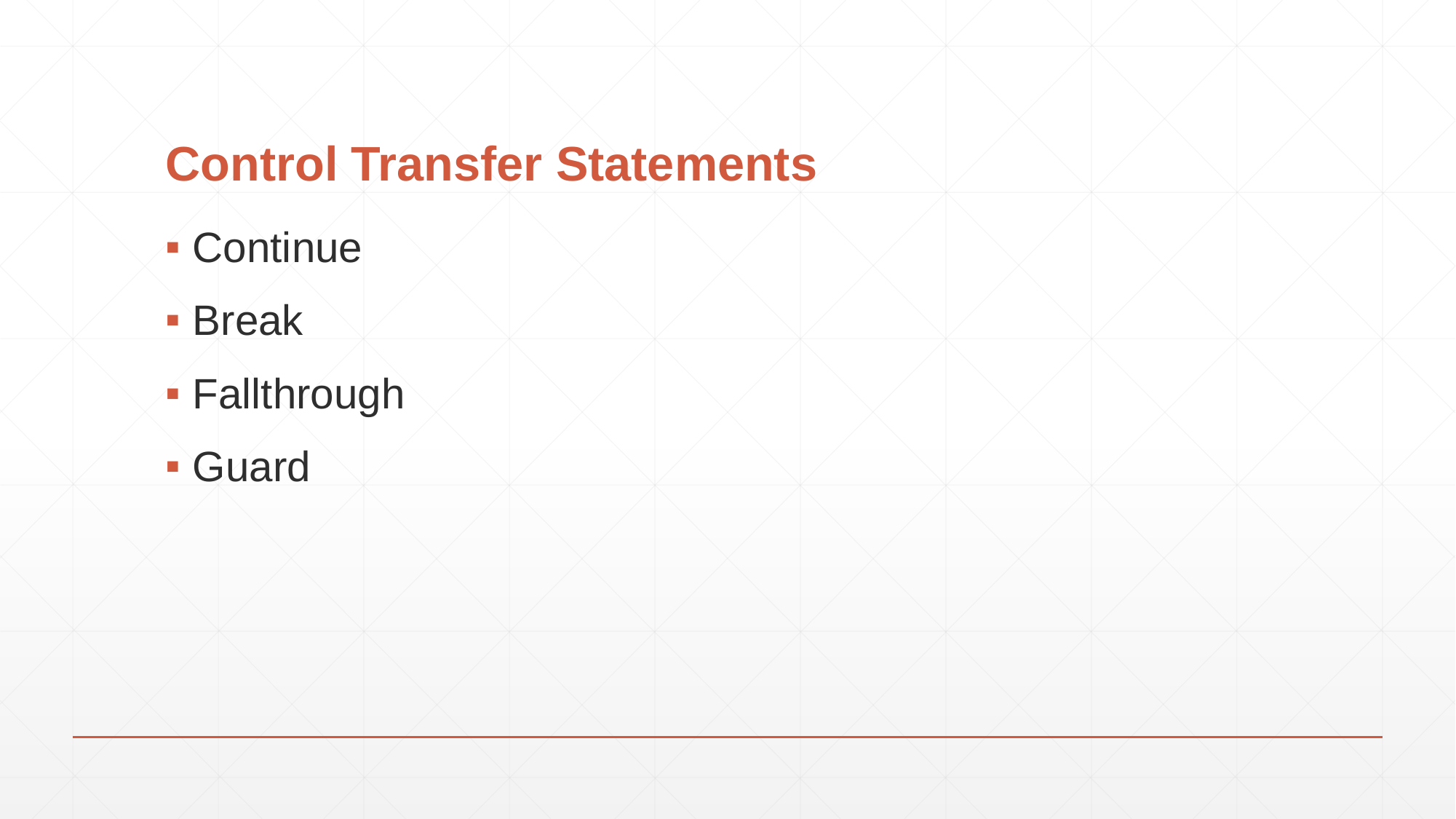

# Control Transfer Statements
Continue
Break
Fallthrough
Guard